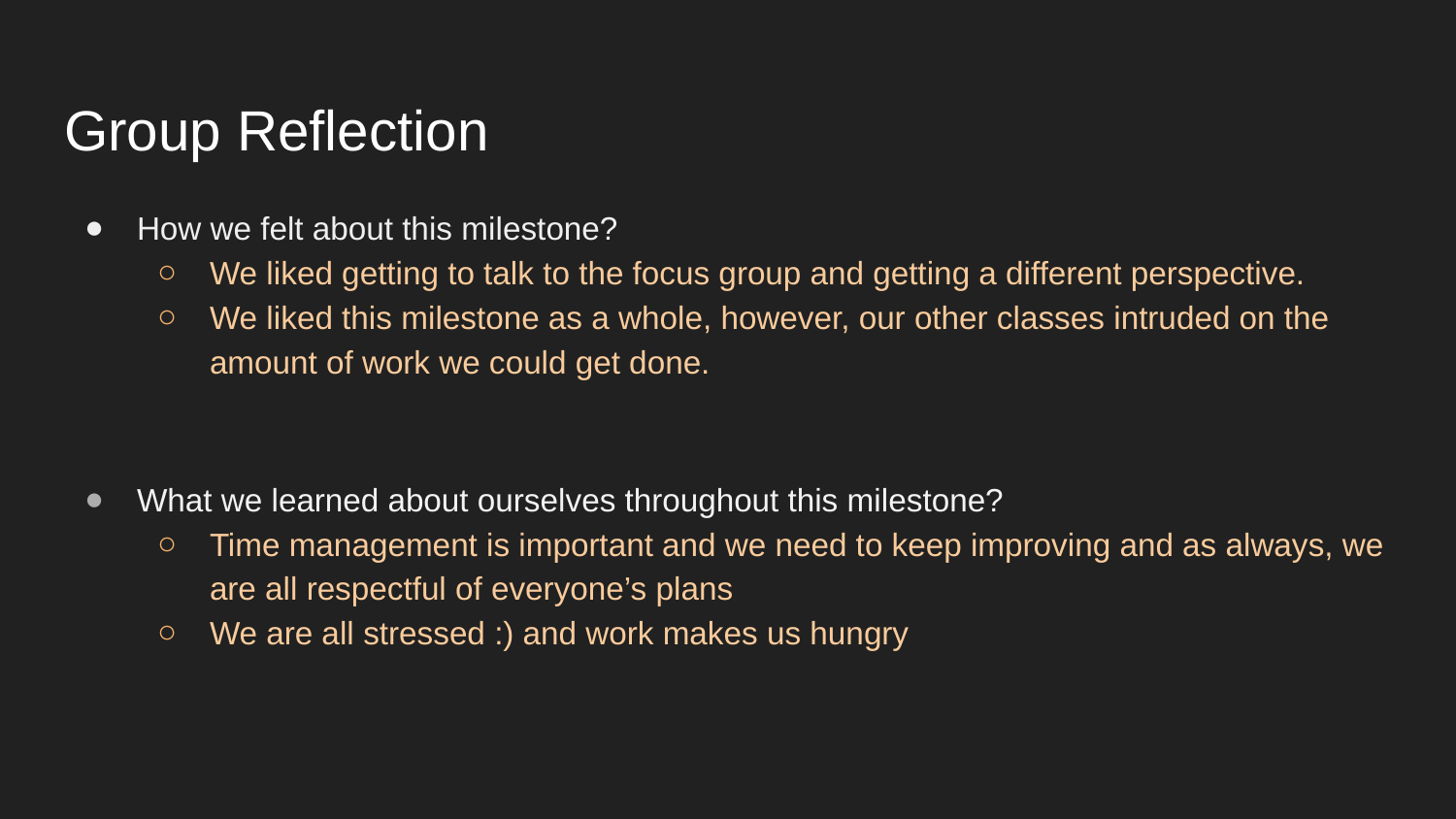

# Group Reflection
How we felt about this milestone?
We liked getting to talk to the focus group and getting a different perspective.
We liked this milestone as a whole, however, our other classes intruded on the amount of work we could get done.

What we learned about ourselves throughout this milestone?
Time management is important and we need to keep improving and as always, we are all respectful of everyone’s plans
We are all stressed :) and work makes us hungry